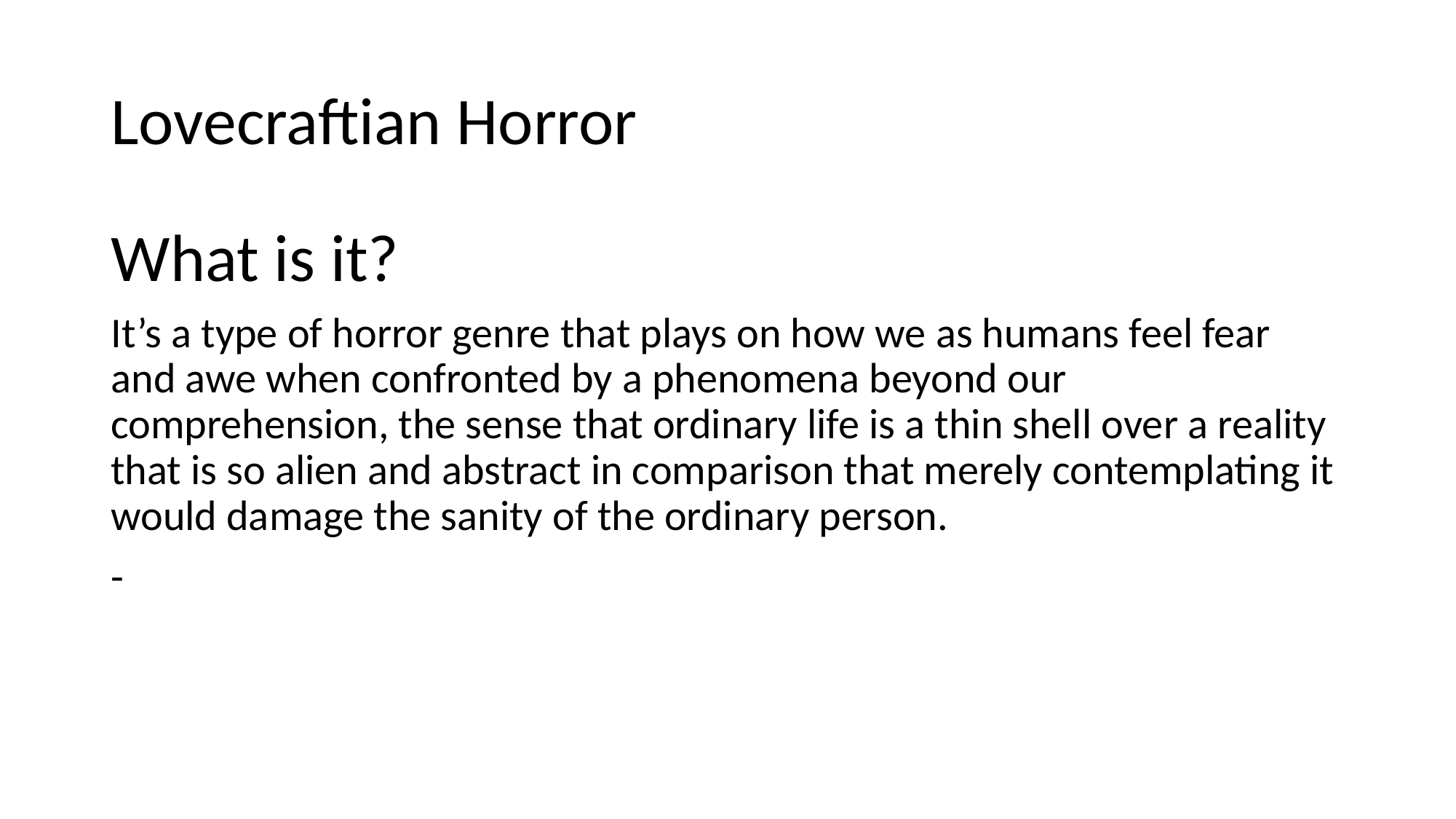

# Lovecraftian Horror
What is it?
It’s a type of horror genre that plays on how we as humans feel fear     and awe when confronted by a phenomena beyond our         comprehension, the sense that ordinary life is a thin shell over a reality that is so alien and abstract in comparison that merely contemplating it would damage the sanity of the ordinary person.
-